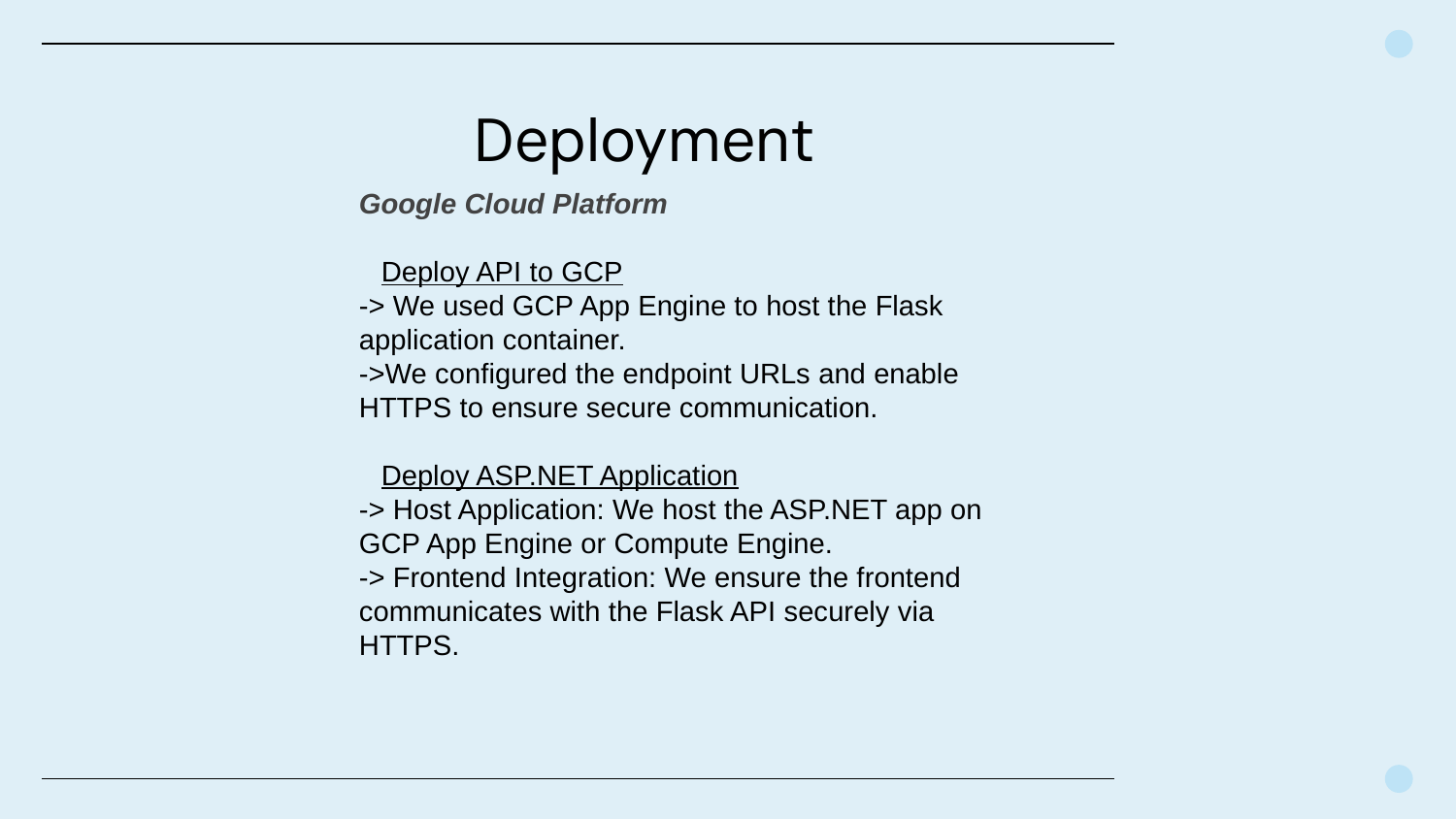

# Deployment
Google Cloud Platform

Deploy API to GCP
-> We used GCP App Engine to host the Flask application container.
->We configured the endpoint URLs and enable HTTPS to ensure secure communication.

Deploy ASP.NET Application
-> Host Application: We host the ASP.NET app on GCP App Engine or Compute Engine.
-> Frontend Integration: We ensure the frontend communicates with the Flask API securely via HTTPS.